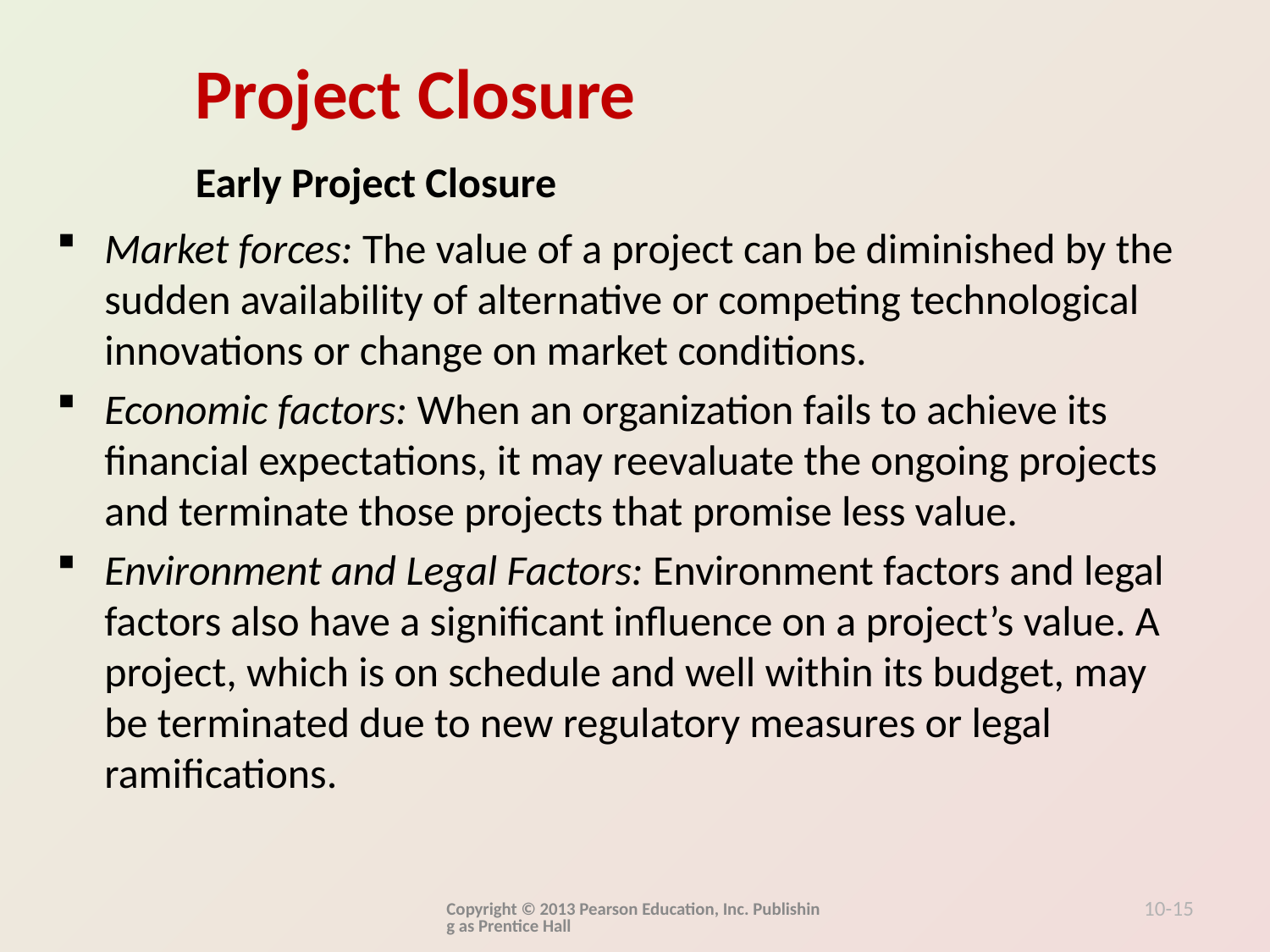

Early Project Closure
Market forces: The value of a project can be diminished by the sudden availability of alternative or competing technological innovations or change on market conditions.
Economic factors: When an organization fails to achieve its financial expectations, it may reevaluate the ongoing projects and terminate those projects that promise less value.
Environment and Legal Factors: Environment factors and legal factors also have a significant influence on a project’s value. A project, which is on schedule and well within its budget, may be terminated due to new regulatory measures or legal ramifications.
Copyright © 2013 Pearson Education, Inc. Publishing as Prentice Hall
10-15